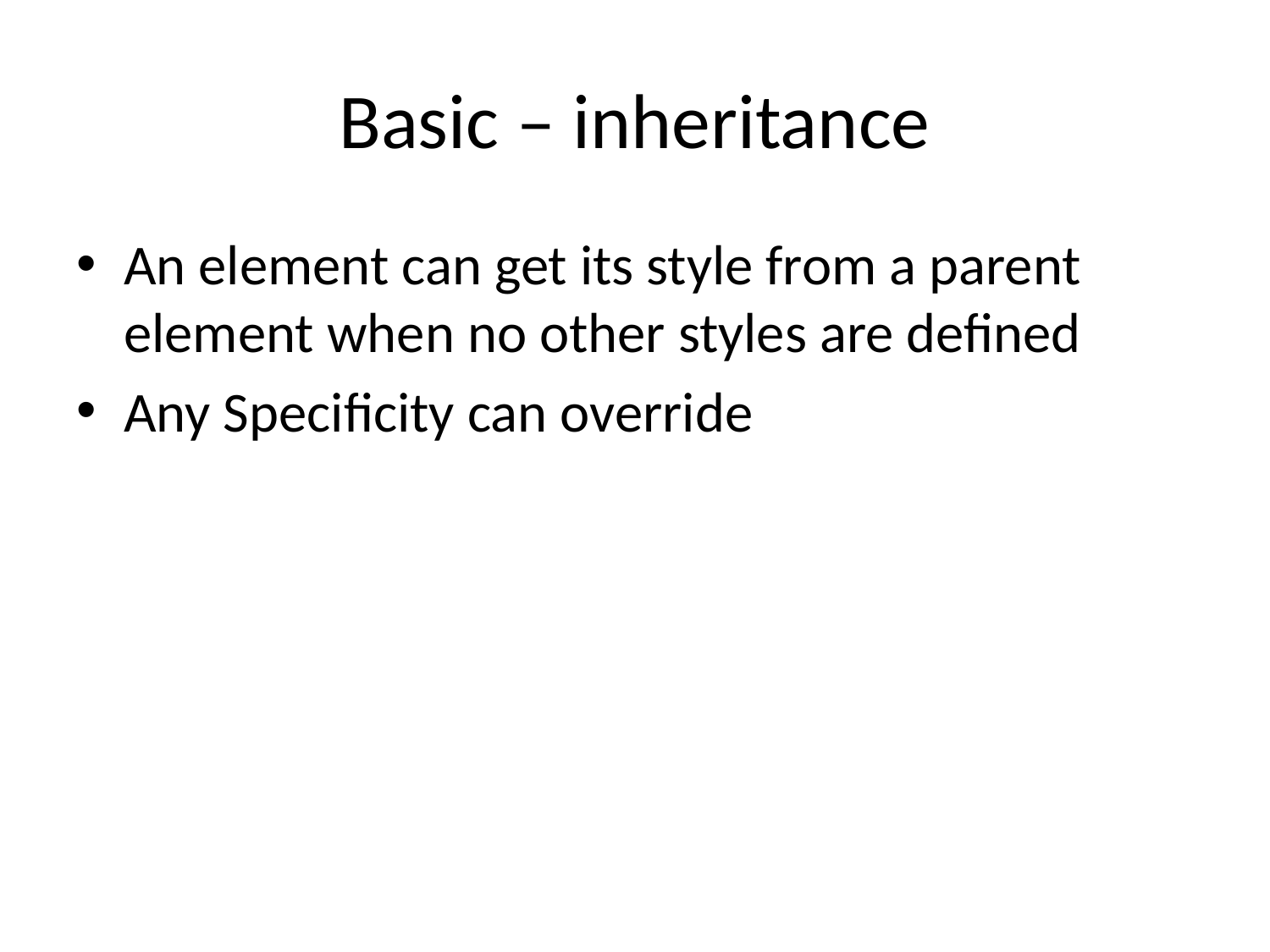

# Basic – inheritance
An element can get its style from a parent element when no other styles are defined
Any Specificity can override